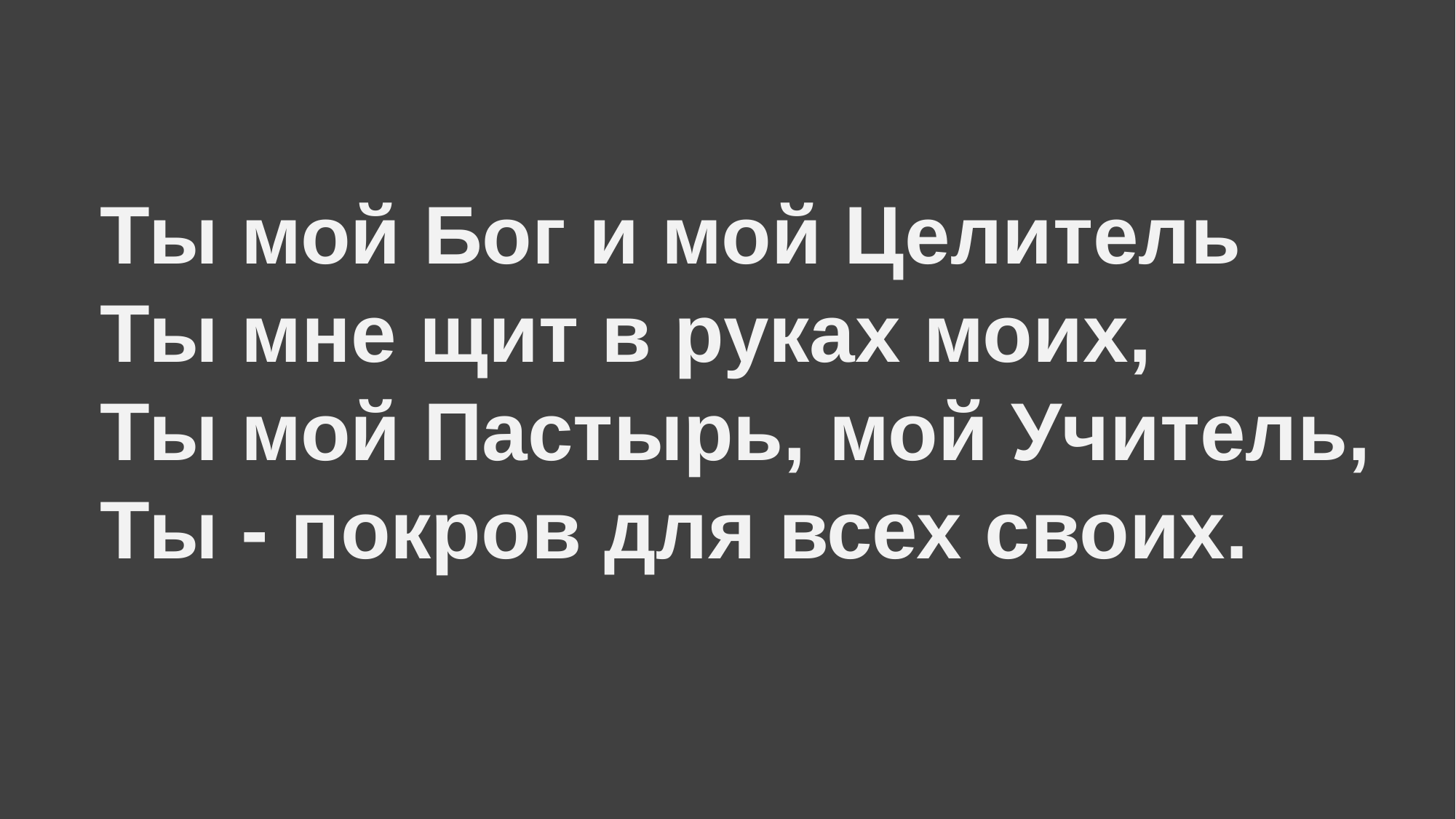

Ты мой Бог и мой Целитель
Ты мне щит в руках моих,
Ты мой Пастырь, мой Учитель,
Ты - покров для всех своих.